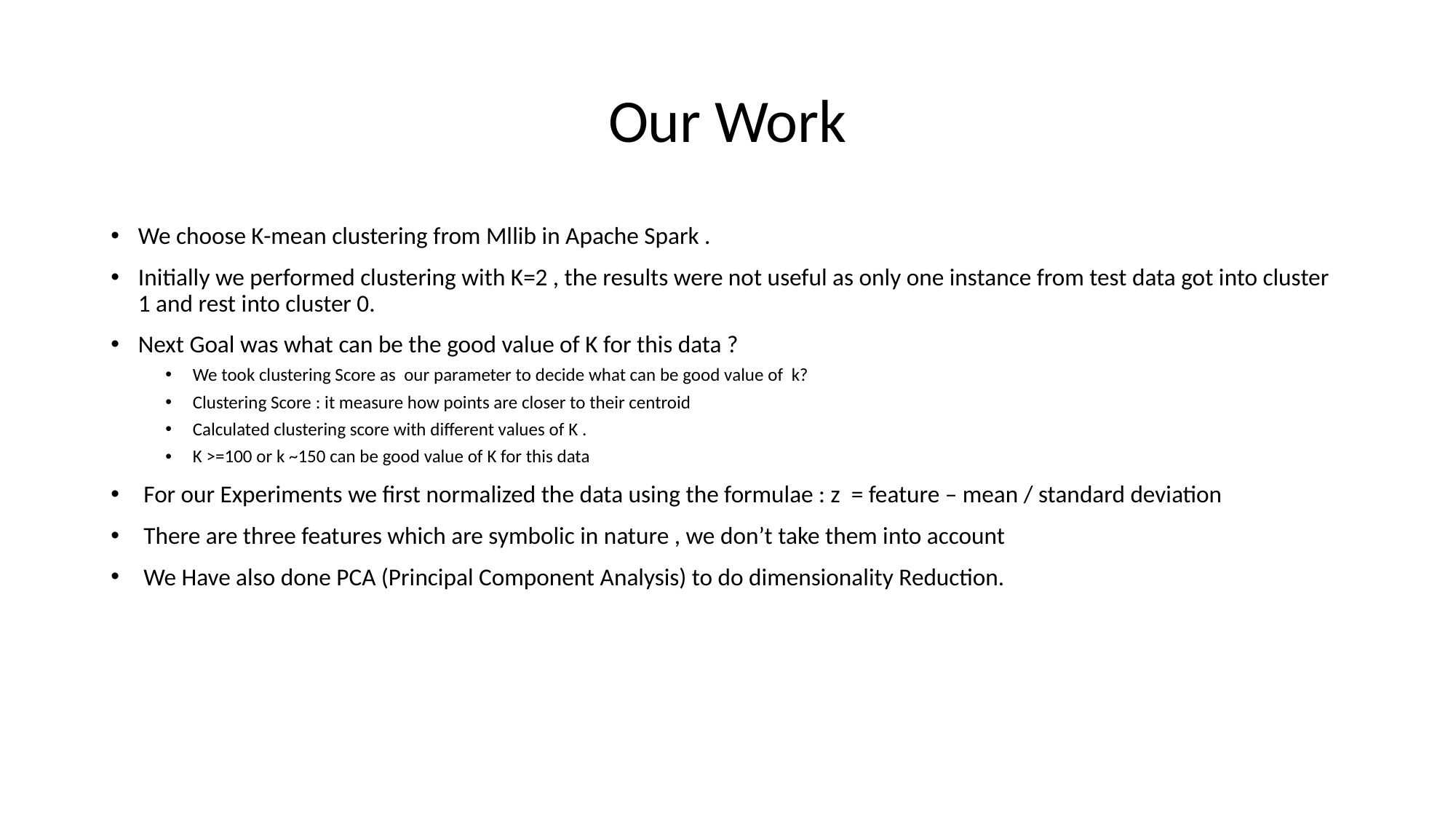

# Our Work
We choose K-mean clustering from Mllib in Apache Spark .
Initially we performed clustering with K=2 , the results were not useful as only one instance from test data got into cluster 1 and rest into cluster 0.
Next Goal was what can be the good value of K for this data ?
We took clustering Score as  our parameter to decide what can be good value of  k?
Clustering Score : it measure how points are closer to their centroid
Calculated clustering score with different values of K .
K >=100 or k ~150 can be good value of K for this data
 For our Experiments we first normalized the data using the formulae : z  = feature – mean / standard deviation
 There are three features which are symbolic in nature , we don’t take them into account
 We Have also done PCA (Principal Component Analysis) to do dimensionality Reduction.